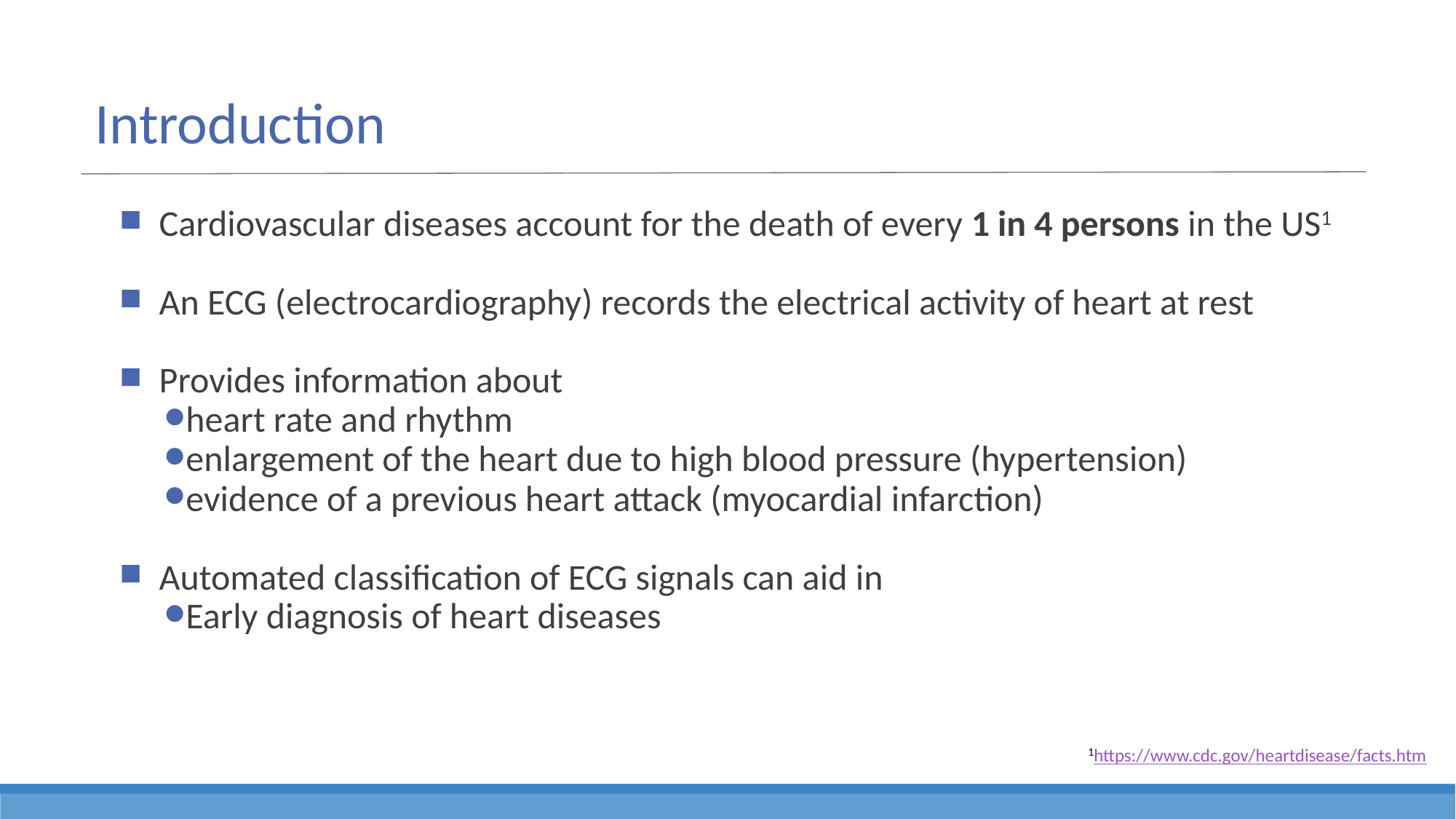

# Introduction
Cardiovascular diseases account for the death of every 1 in 4 persons in the US1

An ECG (electrocardiography) records the electrical activity of heart at rest

Provides information about
heart rate and rhythm
enlargement of the heart due to high blood pressure (hypertension)
evidence of a previous heart attack (myocardial infarction)

Automated classification of ECG signals can aid in
Early diagnosis of heart diseases
1https://www.cdc.gov/heartdisease/facts.htm